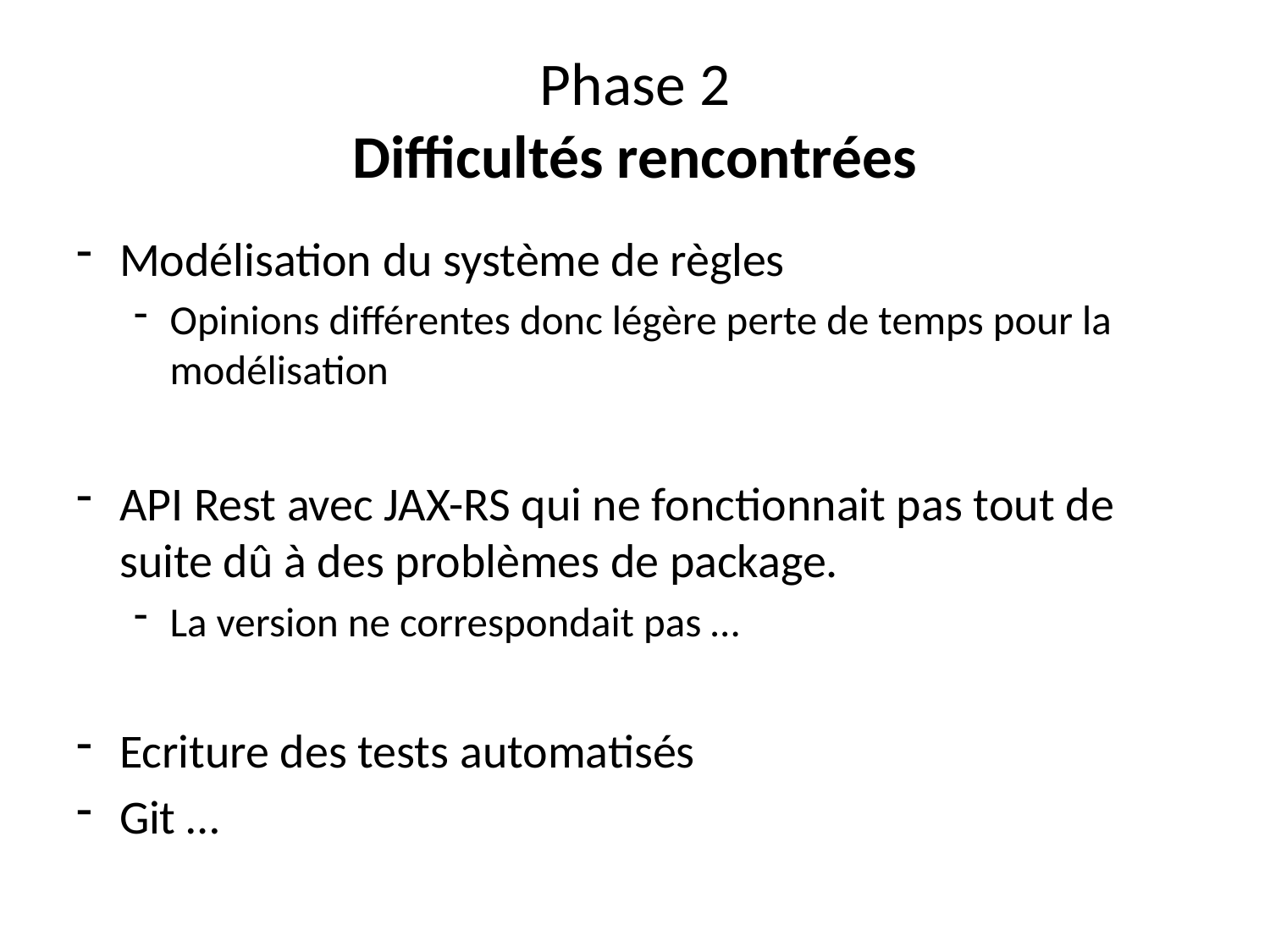

# Phase 2 Difficultés rencontrées
Modélisation du système de règles
Opinions différentes donc légère perte de temps pour la modélisation

API Rest avec JAX-RS qui ne fonctionnait pas tout de suite dû à des problèmes de package.
La version ne correspondait pas …

Ecriture des tests automatisés
Git …